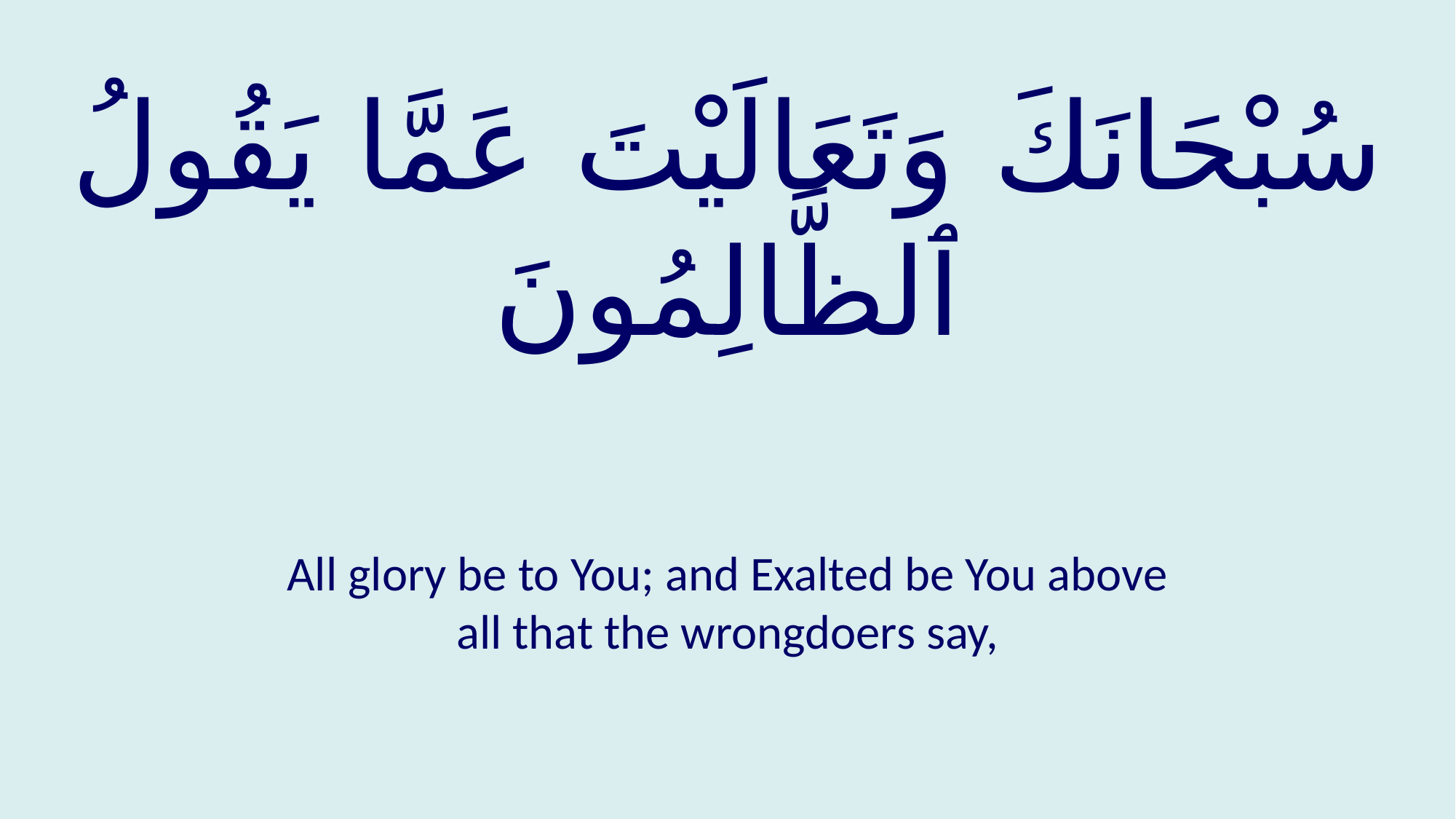

# سُبْحَانَكَ وَتَعَالَيْتَ عَمَّا يَقُولُ ٱلظَّالِمُونَ
All glory be to You; and Exalted be You above all that the wrongdoers say,